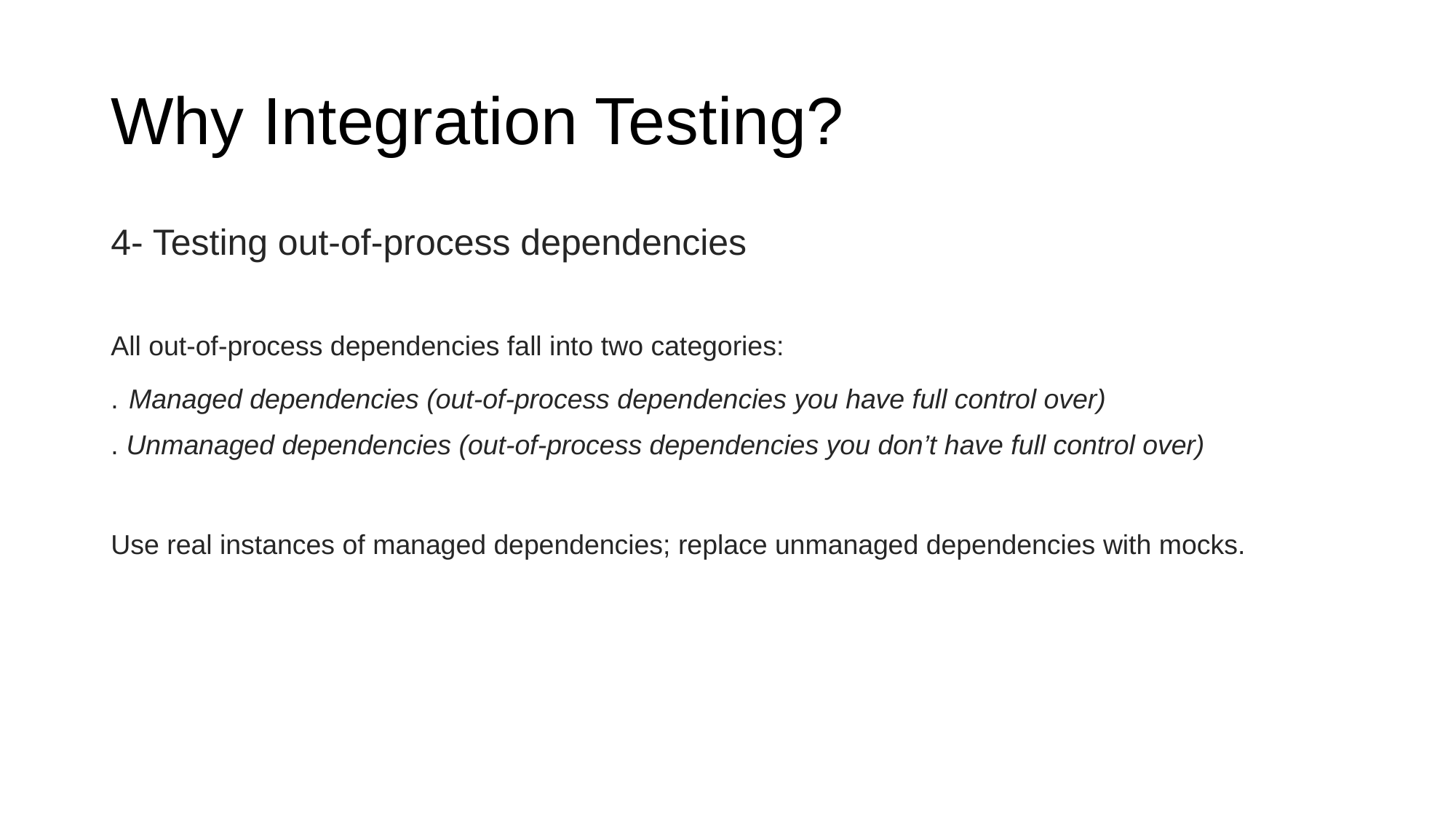

# Why Integration Testing?
4- Testing out-of-process dependencies

All out-of-process dependencies fall into two categories:
. Managed dependencies (out-of-process dependencies you have full control over)
. Unmanaged dependencies (out-of-process dependencies you don’t have full control over)

Use real instances of managed dependencies; replace unmanaged dependencies with mocks.